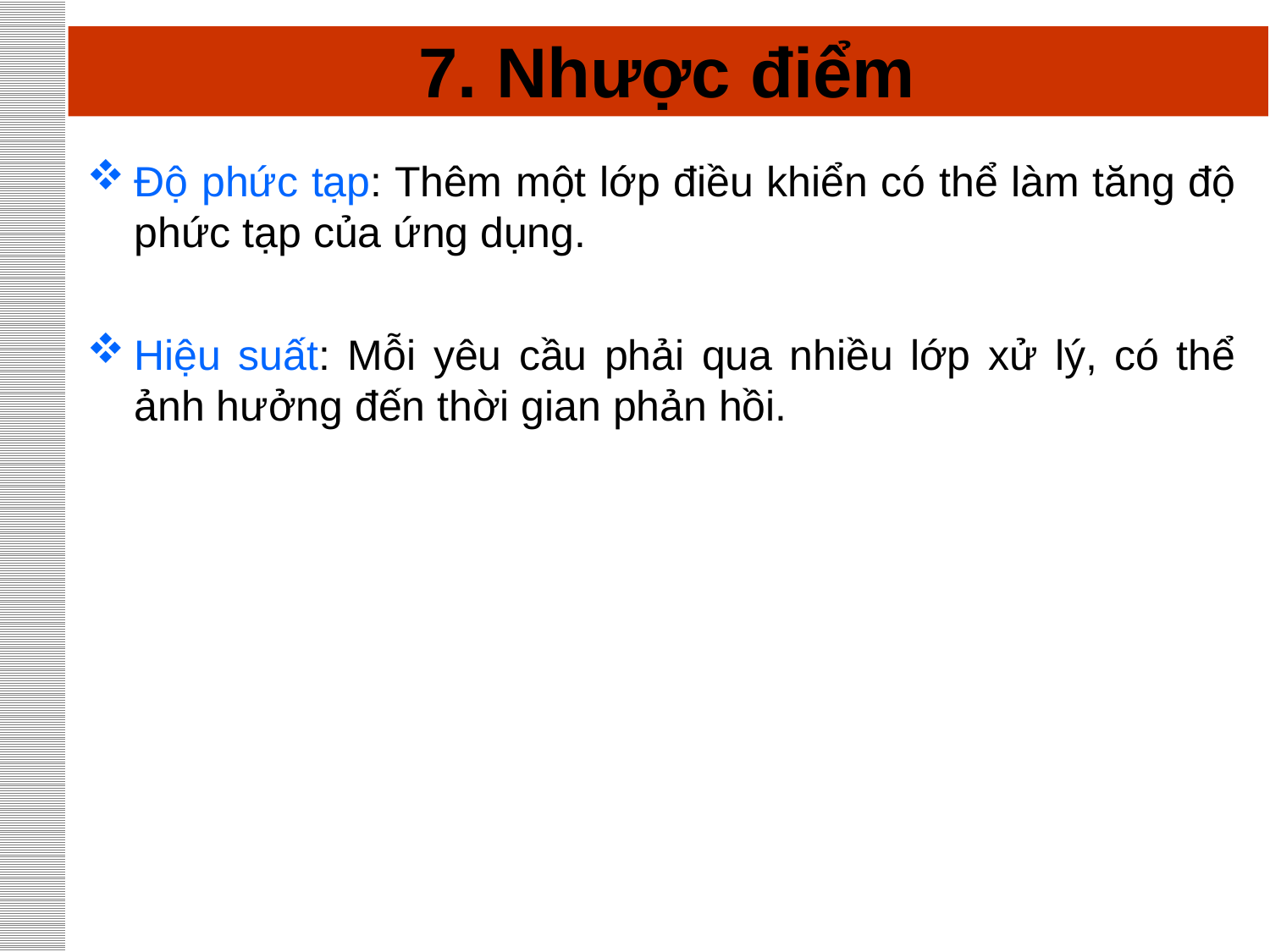

# 7. Nhược điểm
Độ phức tạp: Thêm một lớp điều khiển có thể làm tăng độ phức tạp của ứng dụng.

Hiệu suất: Mỗi yêu cầu phải qua nhiều lớp xử lý, có thể ảnh hưởng đến thời gian phản hồi.